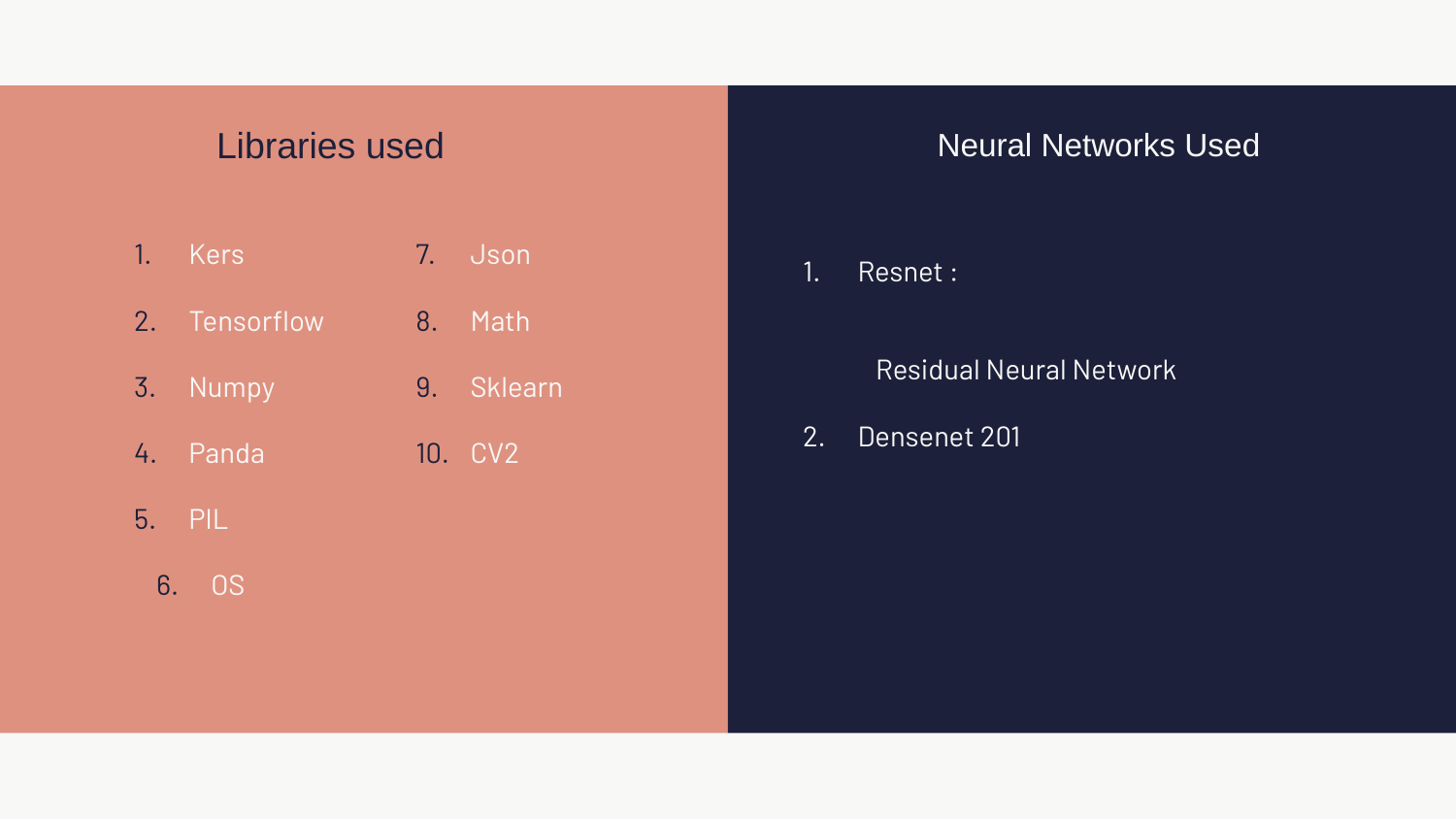

Neural Networks Used
# Libraries used
Kers
Tensorflow
Numpy
Panda
PIL
OS
Json
Math
Sklearn
CV2
Resnet :
Residual Neural Network
Densenet 201